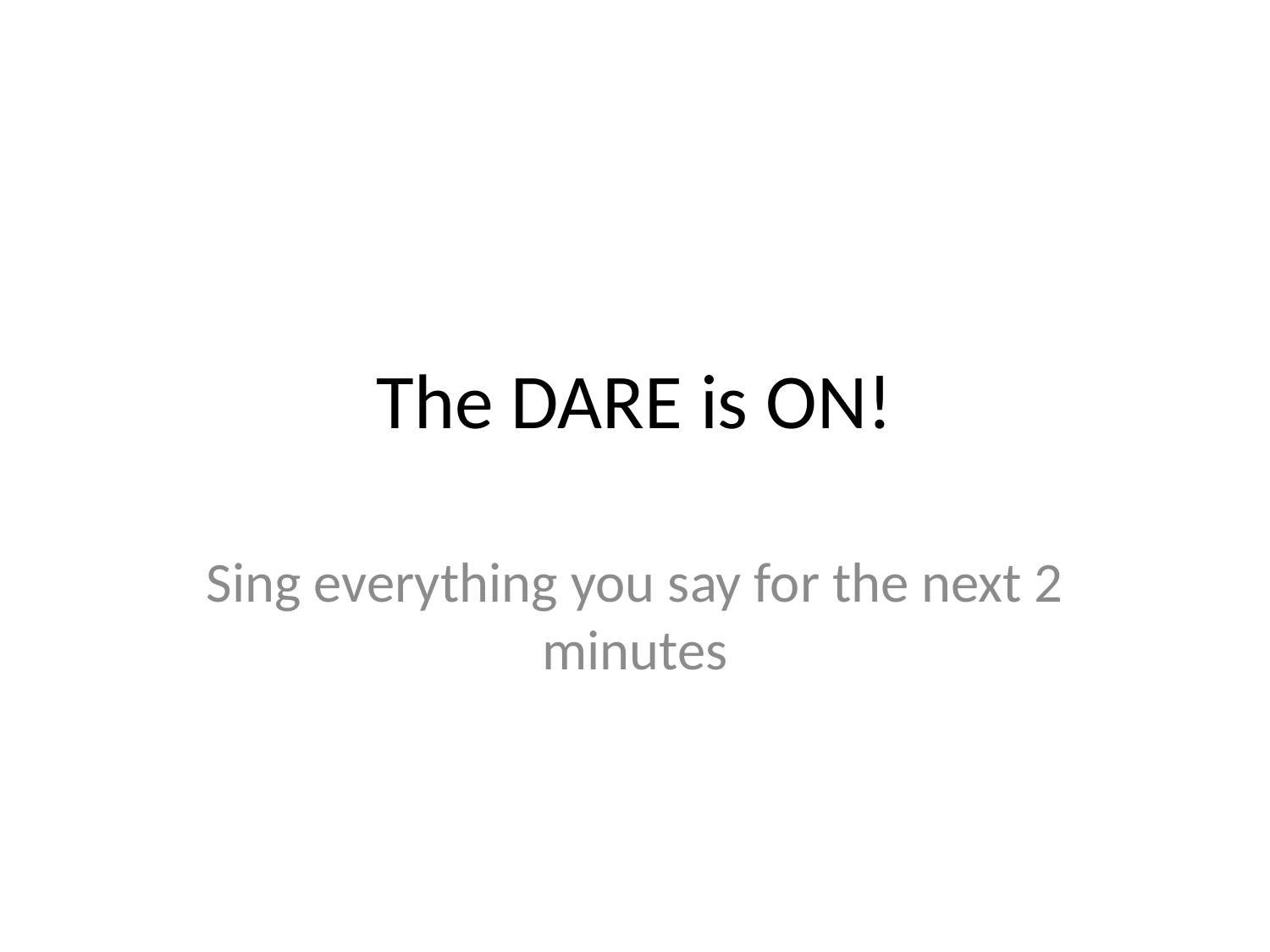

# The DARE is ON!
Sing everything you say for the next 2 minutes